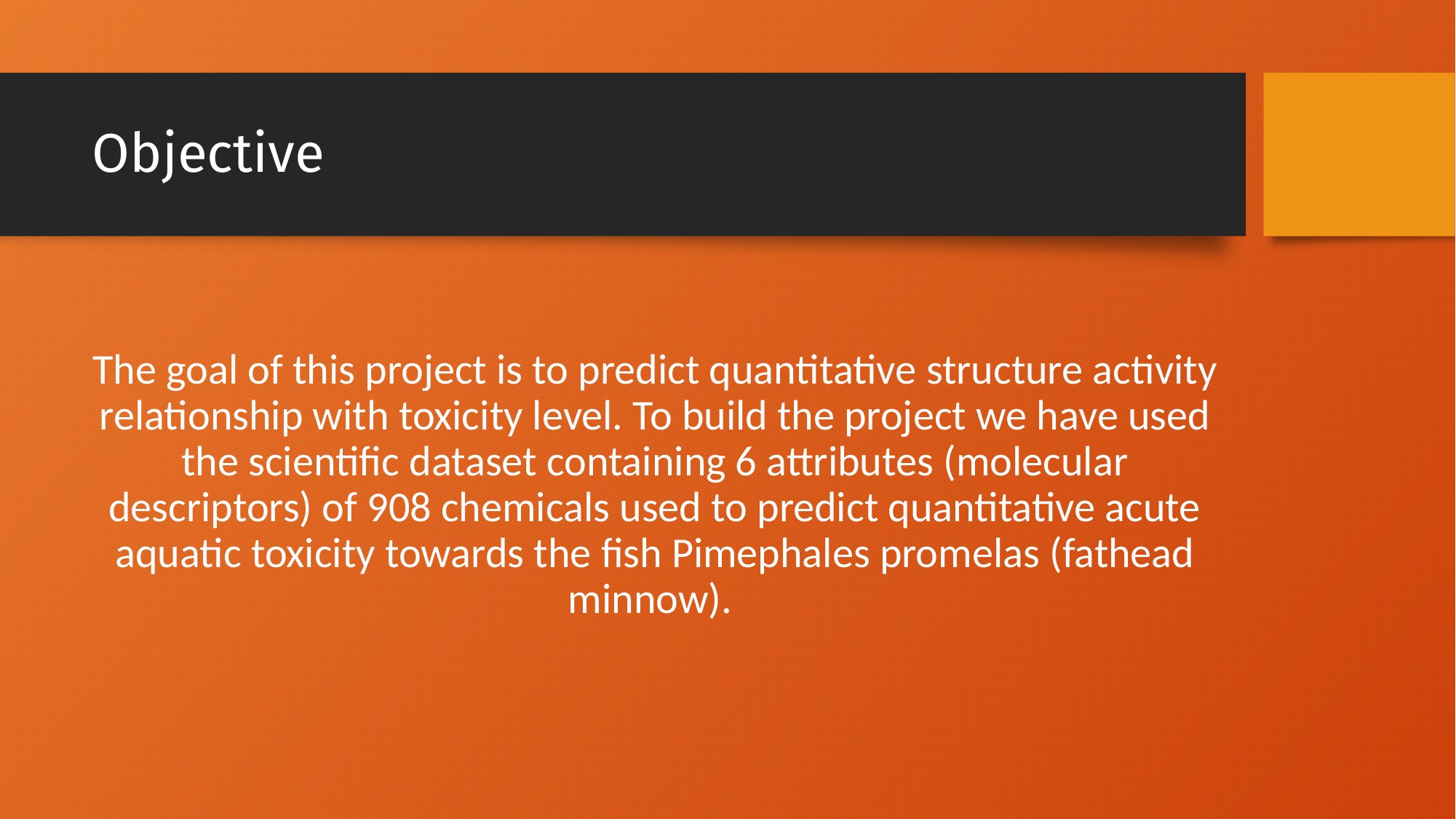

# Objective
The goal of this project is to predict quantitative structure activity relationship with toxicity level. To build the project we have used the scientific dataset containing 6 attributes (molecular descriptors) of 908 chemicals used to predict quantitative acute aquatic toxicity towards the fish Pimephales promelas (fathead minnow).